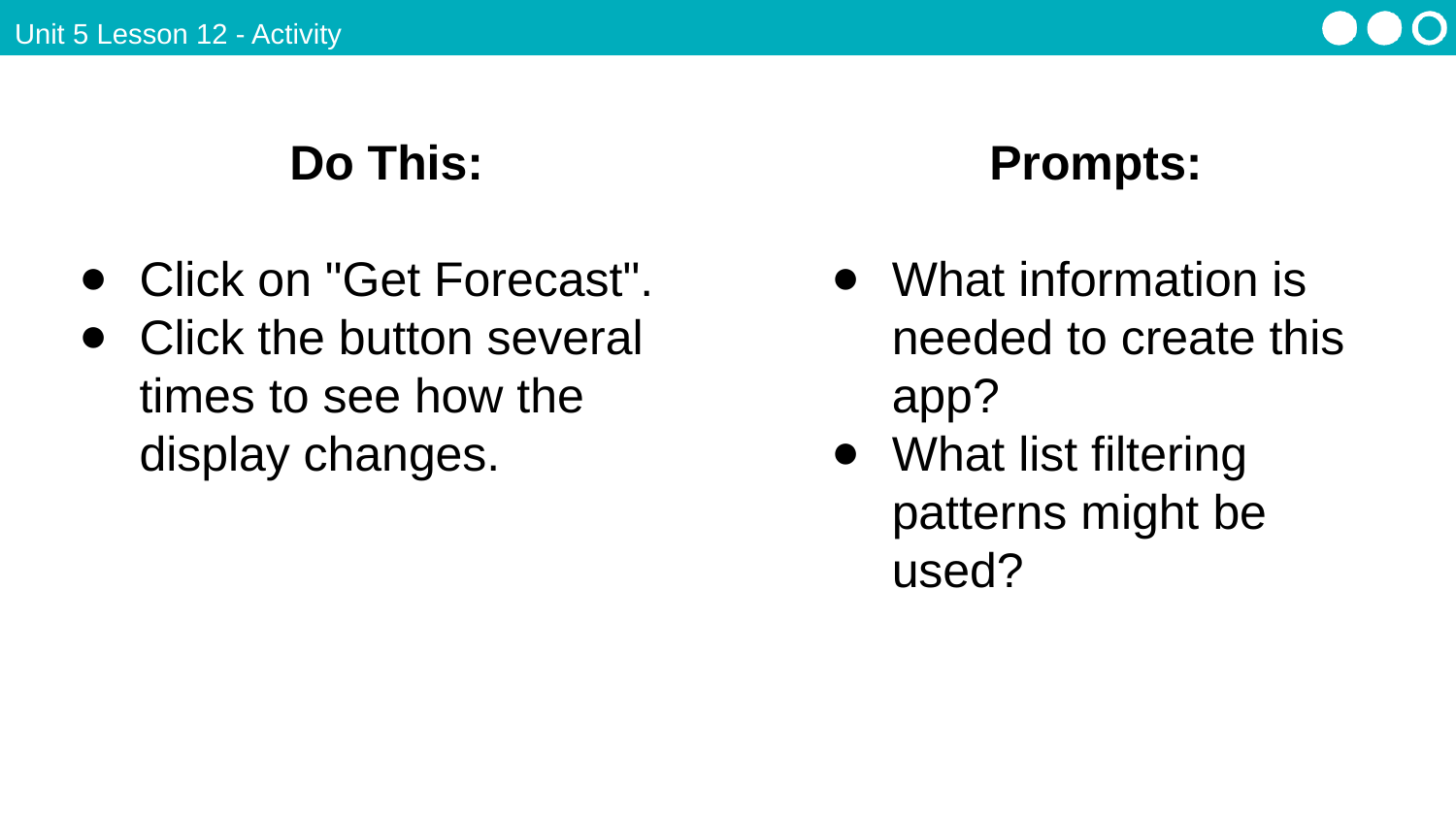

Unit 5 Lesson 12 - Activity

Do This:

Click on "Get Forecast".
Click the button several times to see how the display changes.

Prompts:

What information is needed to create this app?
What list filtering patterns might be used?